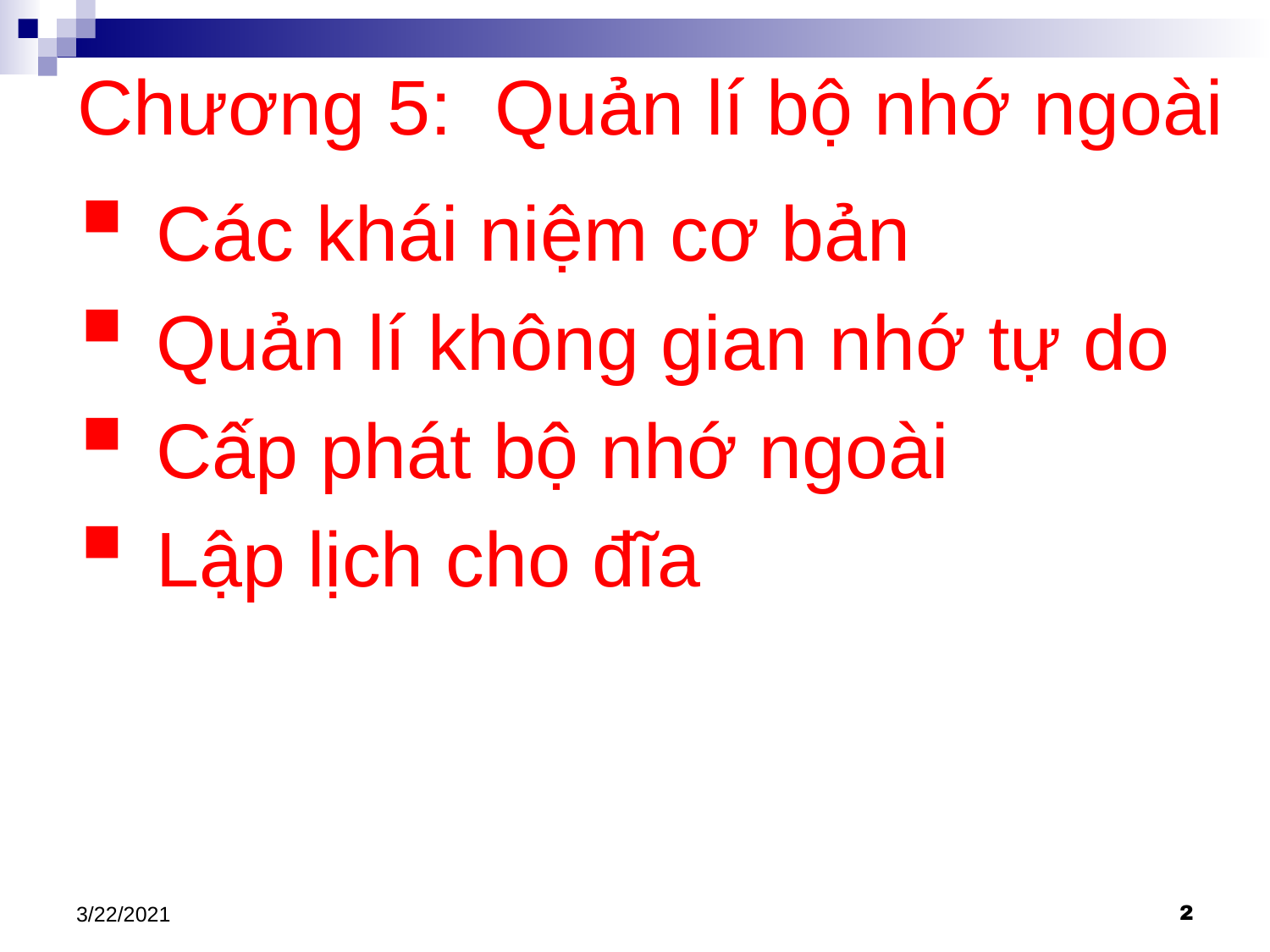

# Chương 5:  Quản lí bộ nhớ ngoài
Các khái niệm cơ bản
Quản lí không gian nhớ tự do
Cấp phát bộ nhớ ngoài
Lập lịch cho đĩa

3/22/2021
2